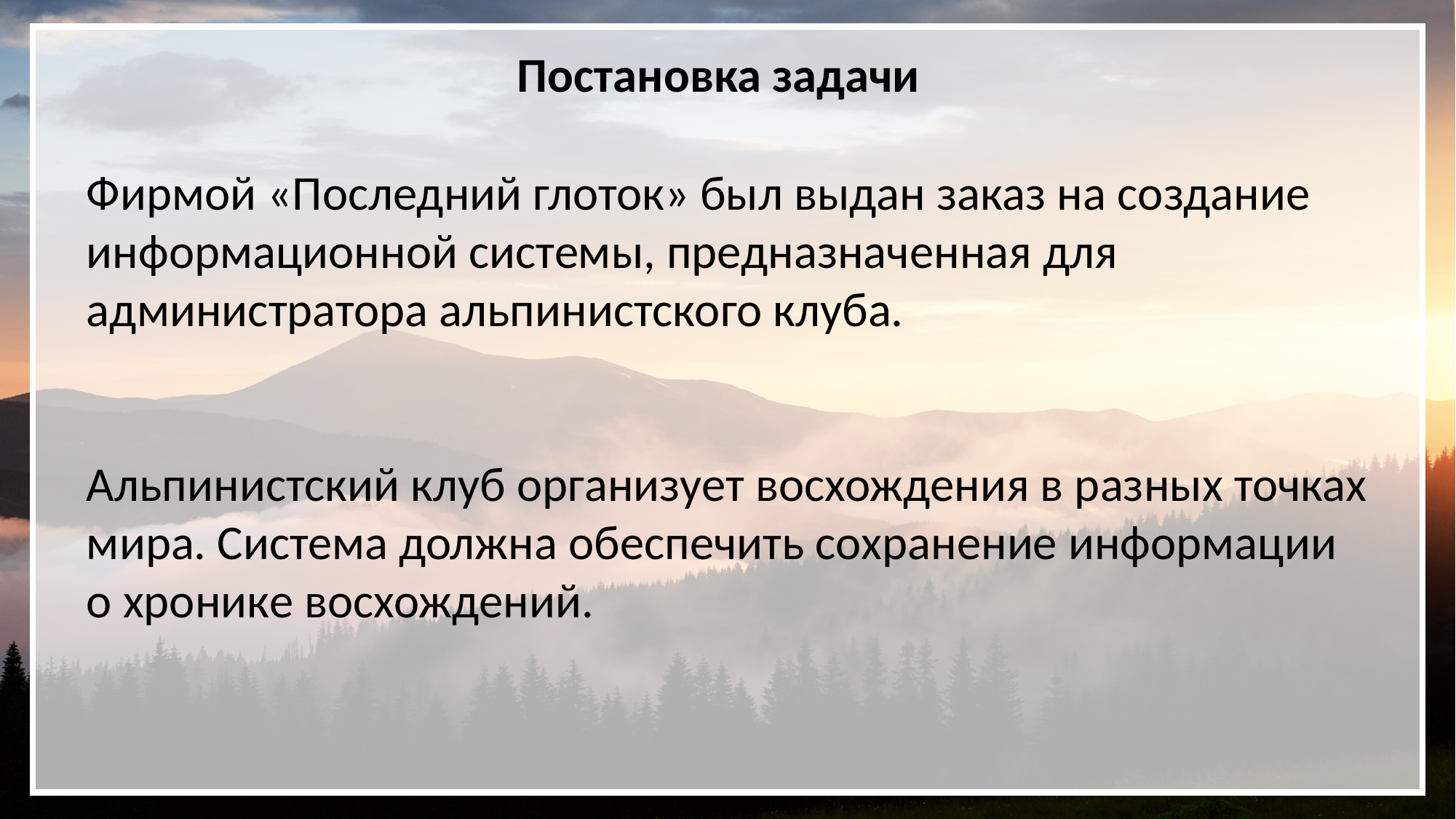

Постановка задачи
Фирмой «Последний глоток» был выдан заказ на создание  информационной системы, предназначенная для администратора альпинистского клуба.

Альпинистский клуб организует восхождения в разных точках мира. Система должна обеспечить сохранение информации о хронике восхождений.